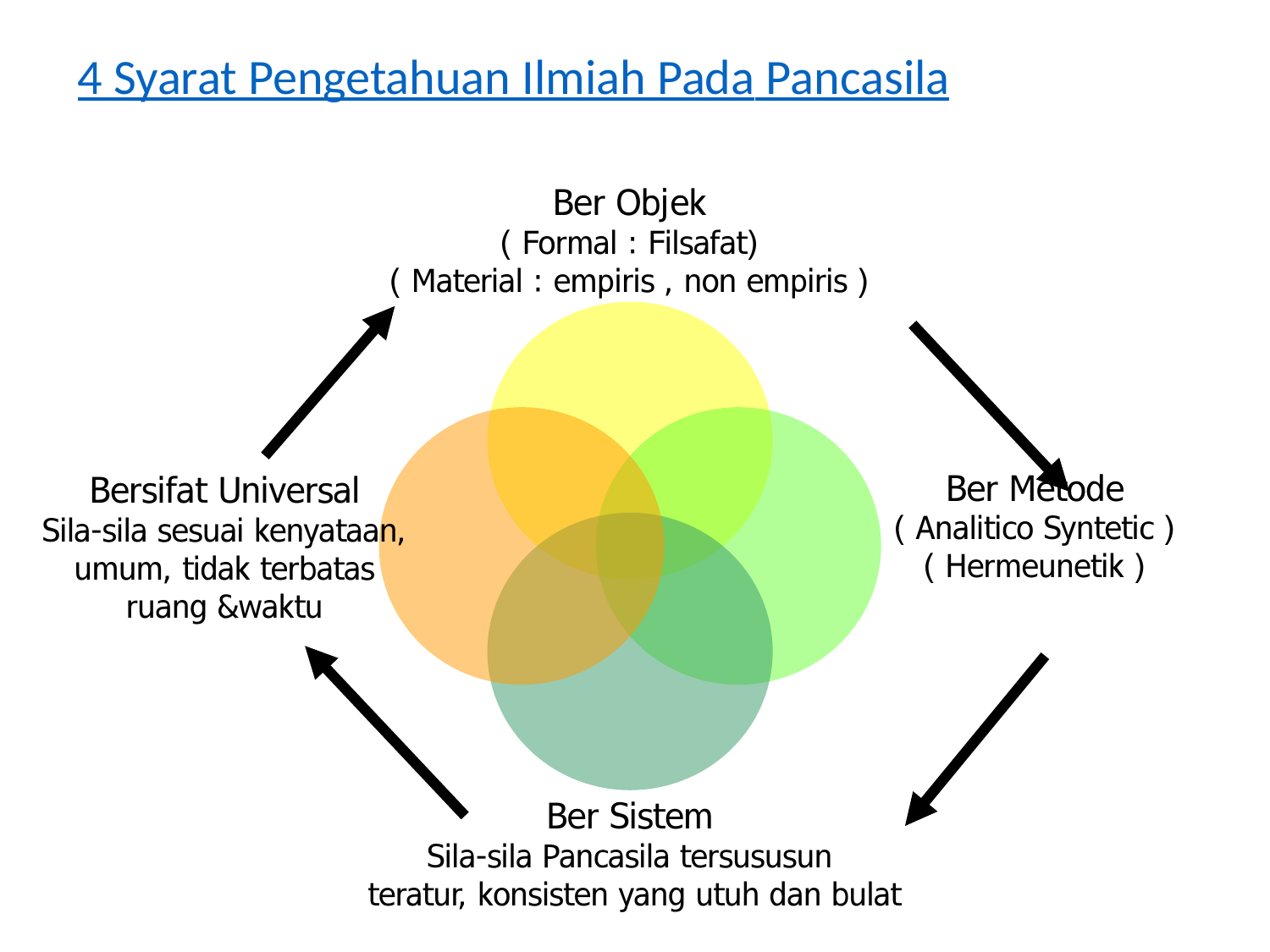

# 4 Syarat Pengetahuan Ilmiah Pada Pancasila
Ber Objek
( Formal : Filsafat)
( Material : empiris , non empiris )

Bersifat Universal
Sila-sila sesuai kenyataan,
 umum, tidak terbatas
ruang &waktu
Ber Metode
( Analitico Syntetic )
( Hermeunetik )

Ber Sistem
Sila-sila Pancasila tersususun
 teratur, konsisten yang utuh dan bulat